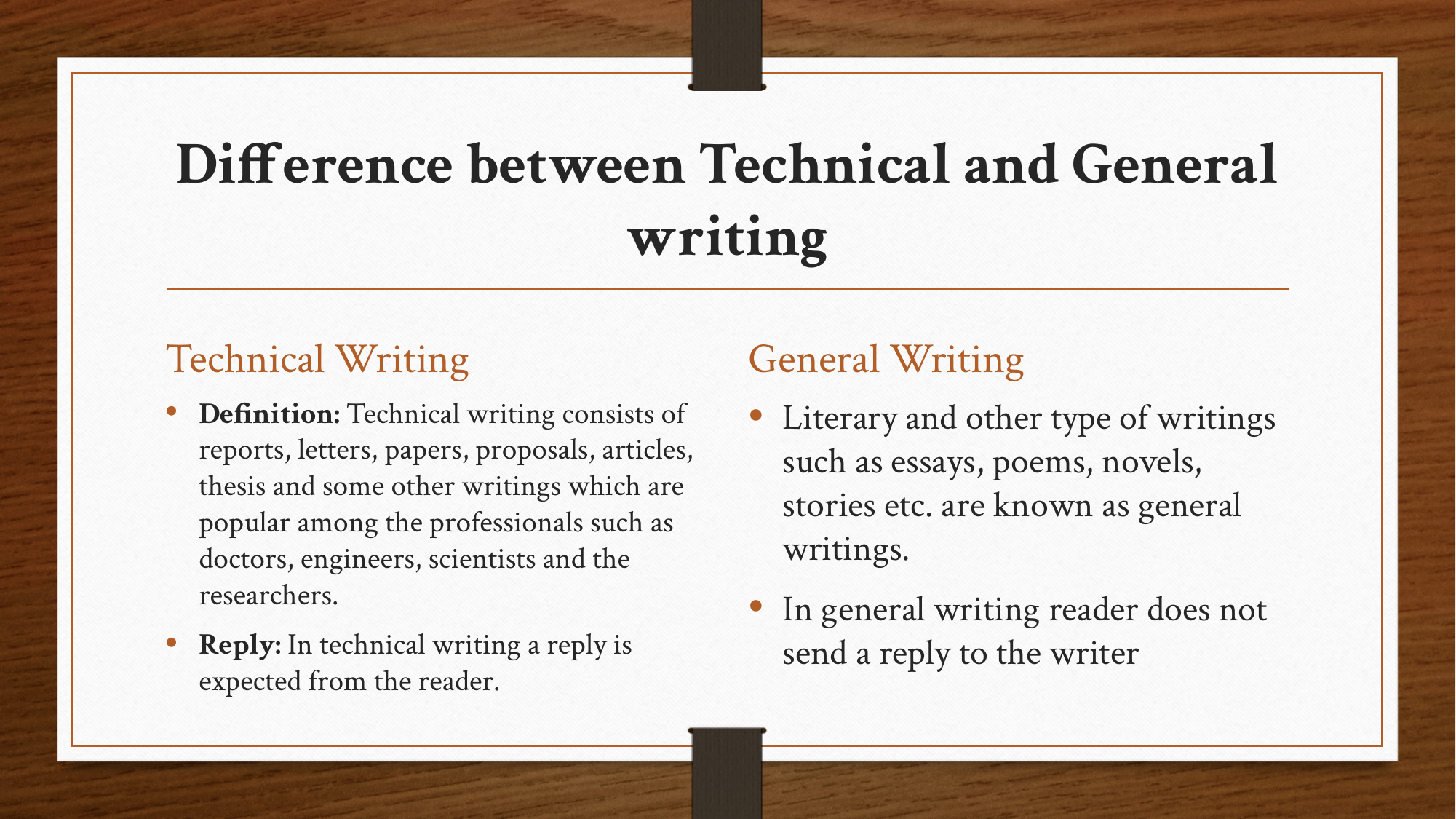

# Difference between Technical and General writing
Technical Writing
General Writing
Definition: Technical writing consists of reports, letters, papers, proposals, articles, thesis and some other writings which are popular among the professionals such as doctors, engineers, scientists and the researchers.
Reply: In technical writing a reply is expected from the reader.
Literary and other type of writings such as essays, poems, novels, stories etc. are known as general writings.
In general writing reader does not send a reply to the writer